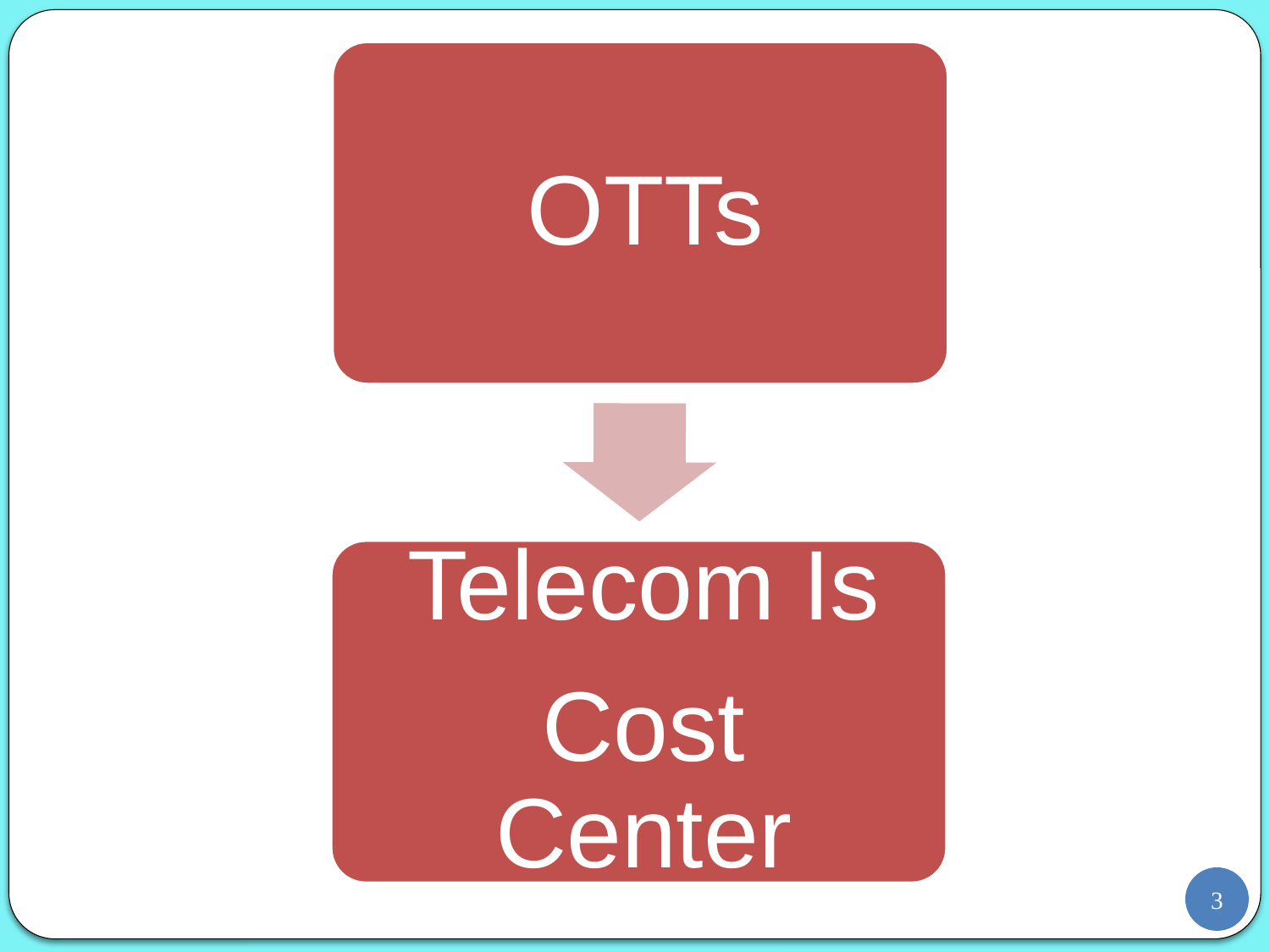

OTTs

Telecom Is
Cost Center
#
3